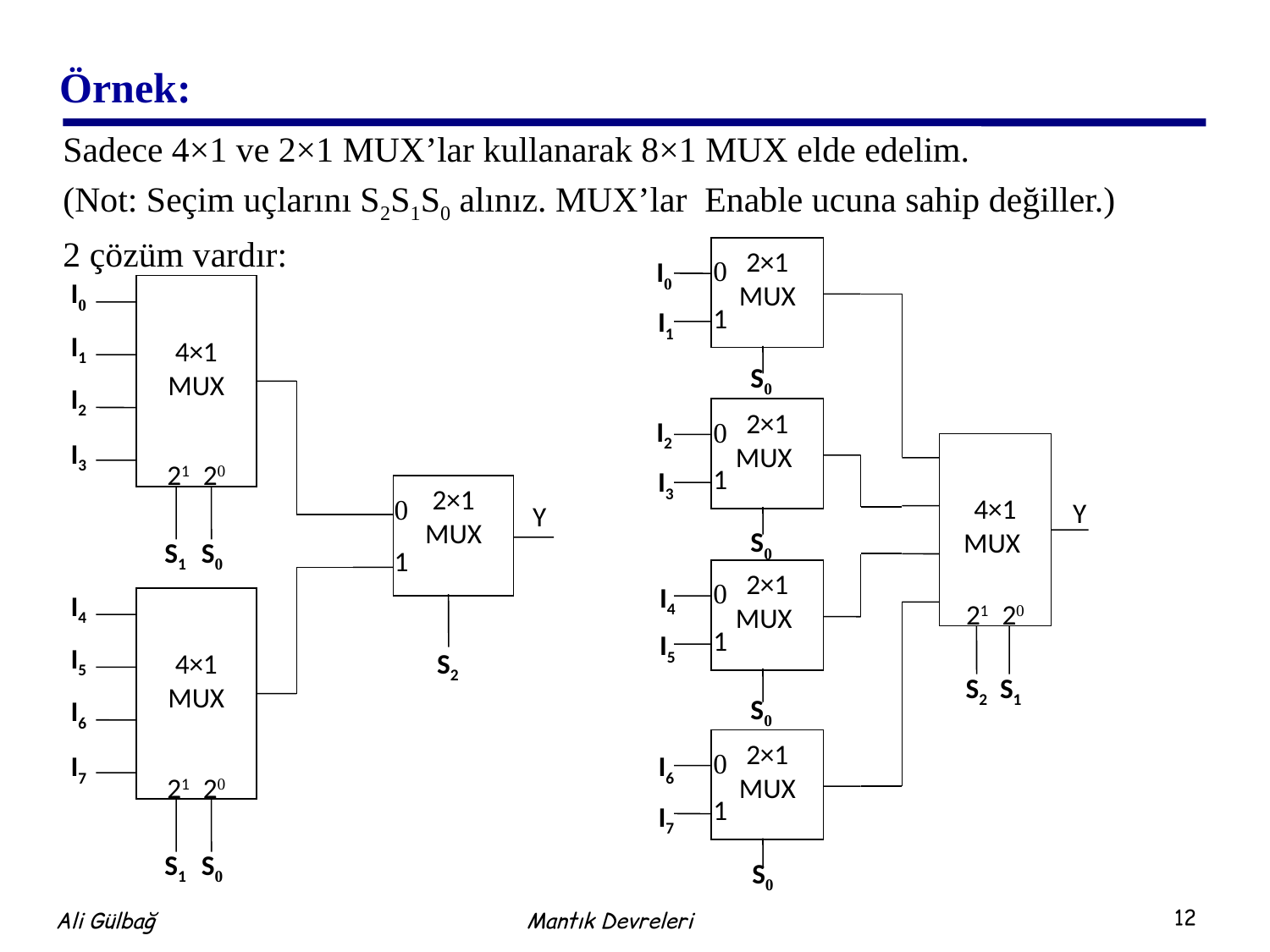

# Örnek:
Sadece 4×1 ve 2×1 MUX’lar kullanarak 8×1 MUX elde edelim.
(Not: Seçim uçlarını S2S1S0 alınız. MUX’lar  Enable ucuna sahip değiller.)
2 çözüm vardır:

2×1 MUX

0
I0

1

I1

S0
2×1 MUX
0
I2

4×1 MUX

21   20

0

1

I3
1

Y

S0
2

2×1 MUX
0
3
I4

1

I5

S2
S1
S0
2×1 MUX

0
I6

1

I7

S0
I0

4×1 MUX

21   20
0

1
I1

2
I2

3
I3

2×1 MUX
0
Y

1

S2

S1
S0
I4

4×1 MUX

21   20
0

1
I5

2
I6

3
I7

S1
S0
Mantık Devreleri